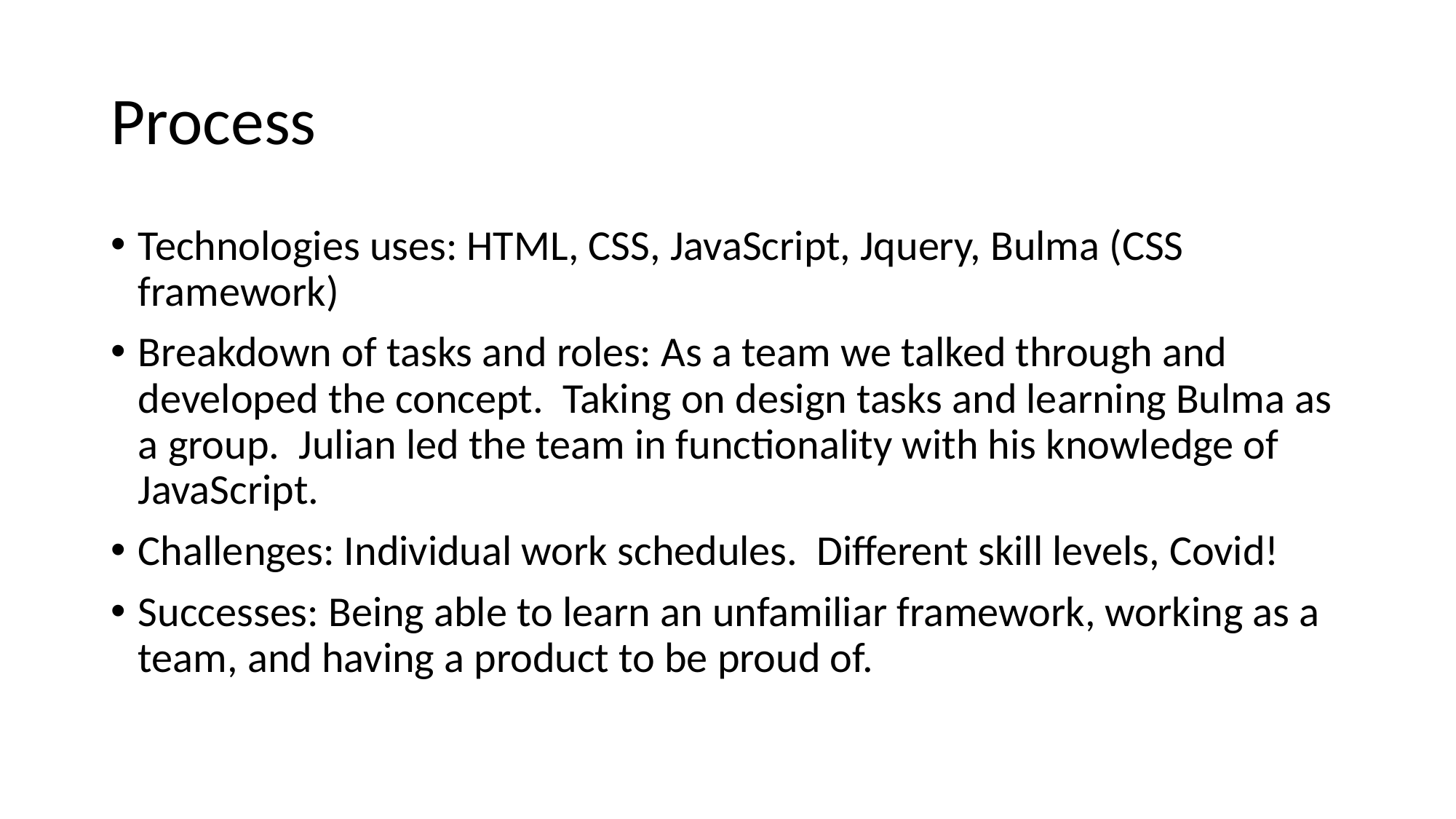

# Process
Technologies uses: HTML, CSS, JavaScript, Jquery, Bulma (CSS framework)
Breakdown of tasks and roles: As a team we talked through and developed the concept.  Taking on design tasks and learning Bulma as a group.  Julian led the team in functionality with his knowledge of JavaScript.
Challenges: Individual work schedules.  Different skill levels, Covid!
Successes: Being able to learn an unfamiliar framework, working as a team, and having a product to be proud of.